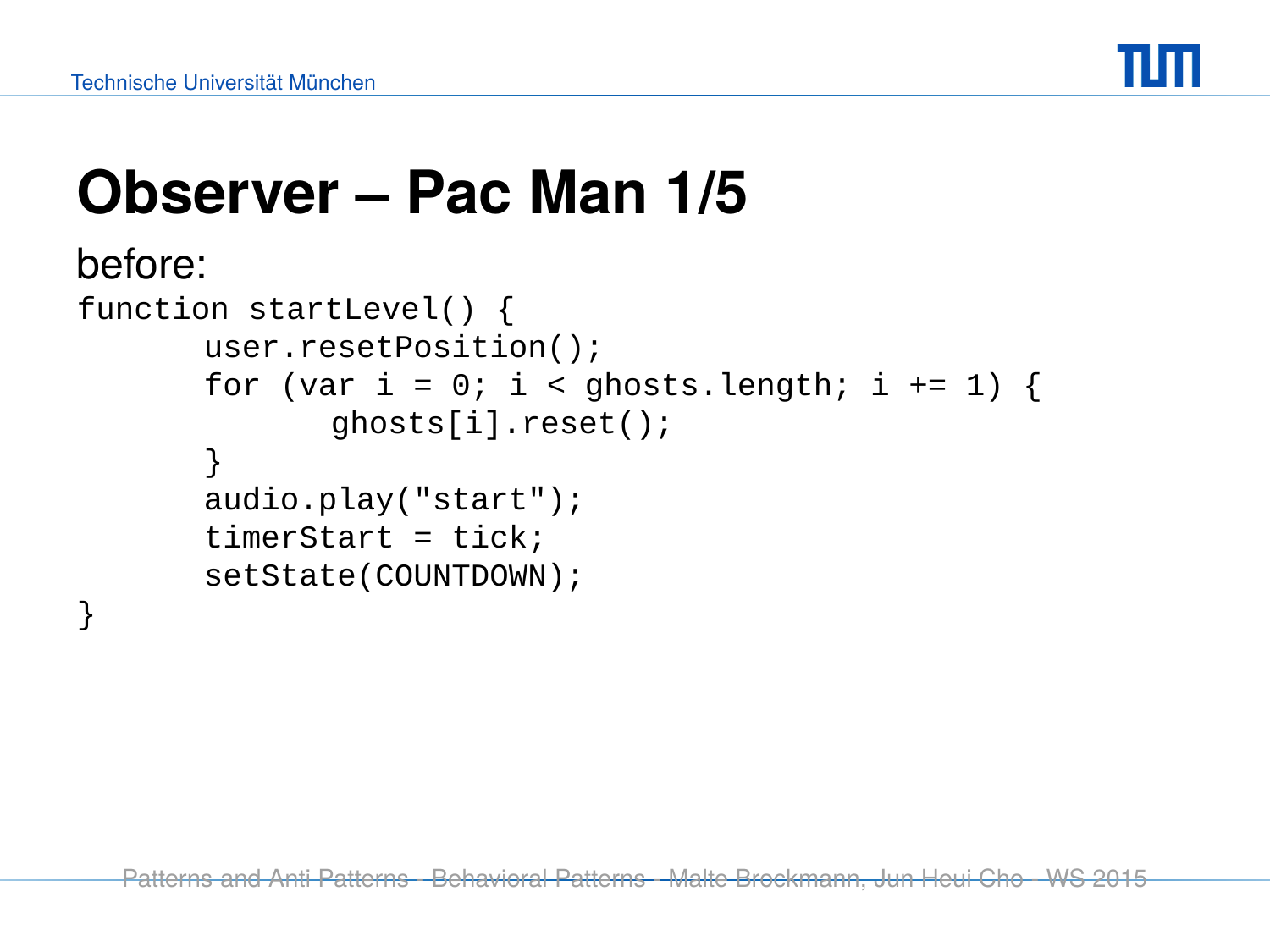

# Observer – Pac Man 1/5
before:
function startLevel() {
	user.resetPosition();
	for (var i = 0; i < ghosts.length; i += 1) {
		ghosts[i].reset();
	}
	audio.play("start");
	timerStart = tick;
	setState(COUNTDOWN);
}

Patterns and Anti Patterns - Behavioral Patterns - Malte Brockmann, Jun Heui Cho - WS 2015